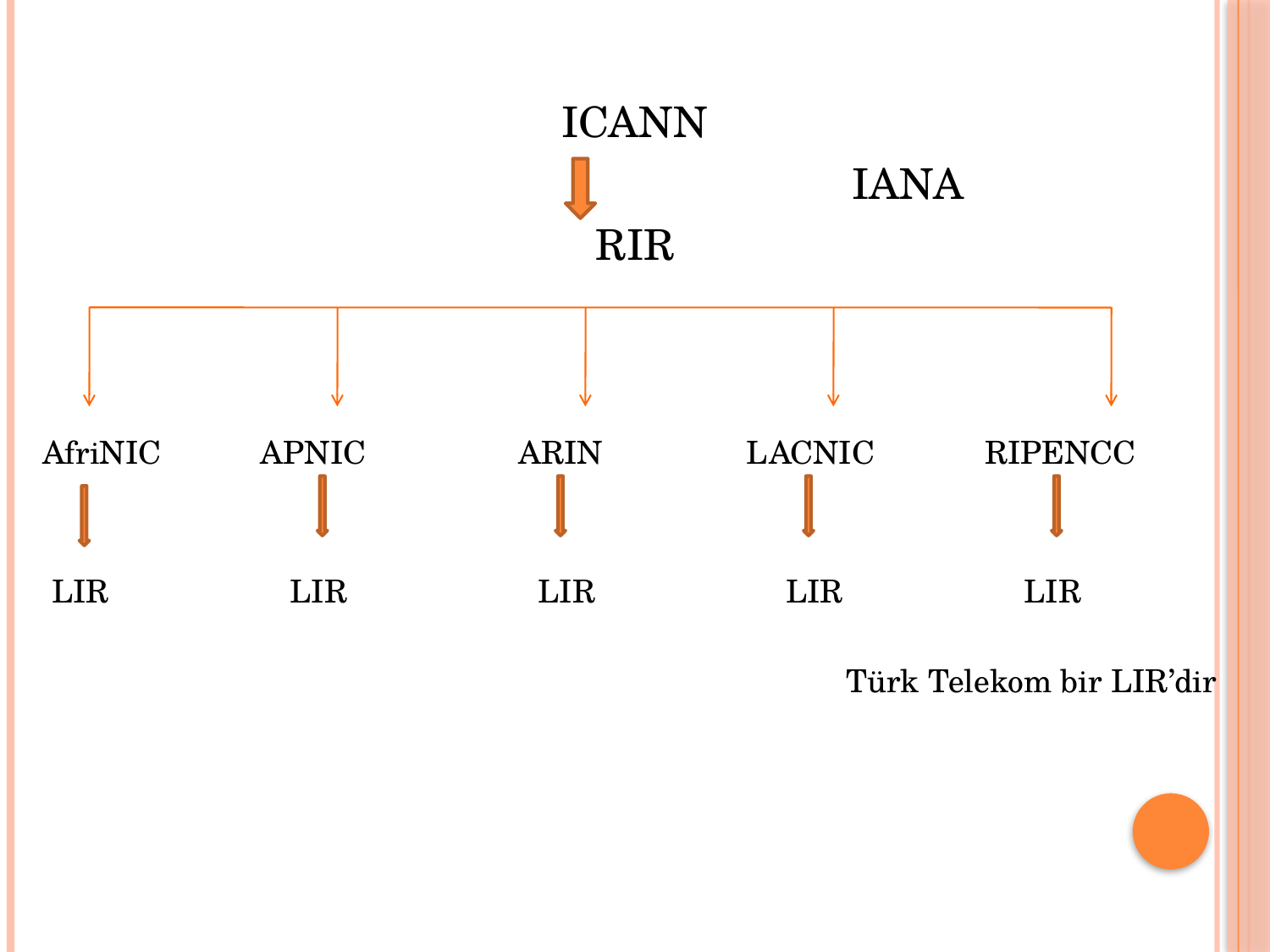

ICANN
					IANA
RIR

AfriNIC
APNIC
ARIN
LACNIC
RIPENCC

LIR
LIR
LIR
LIR
LIR
Türk Telekom bir LIR’dir